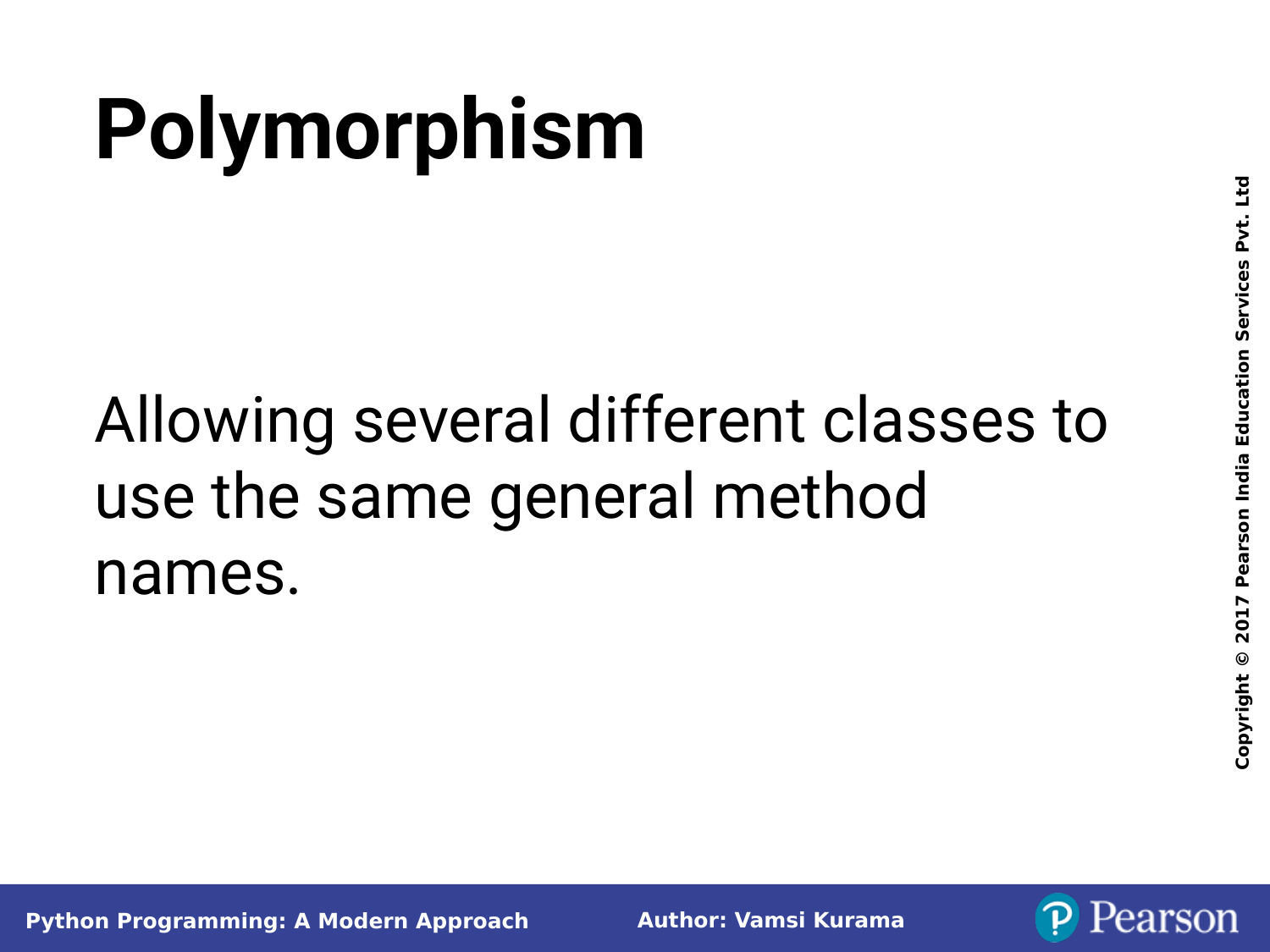

Polymorphism

Allowing several different classes to use the same general method names.